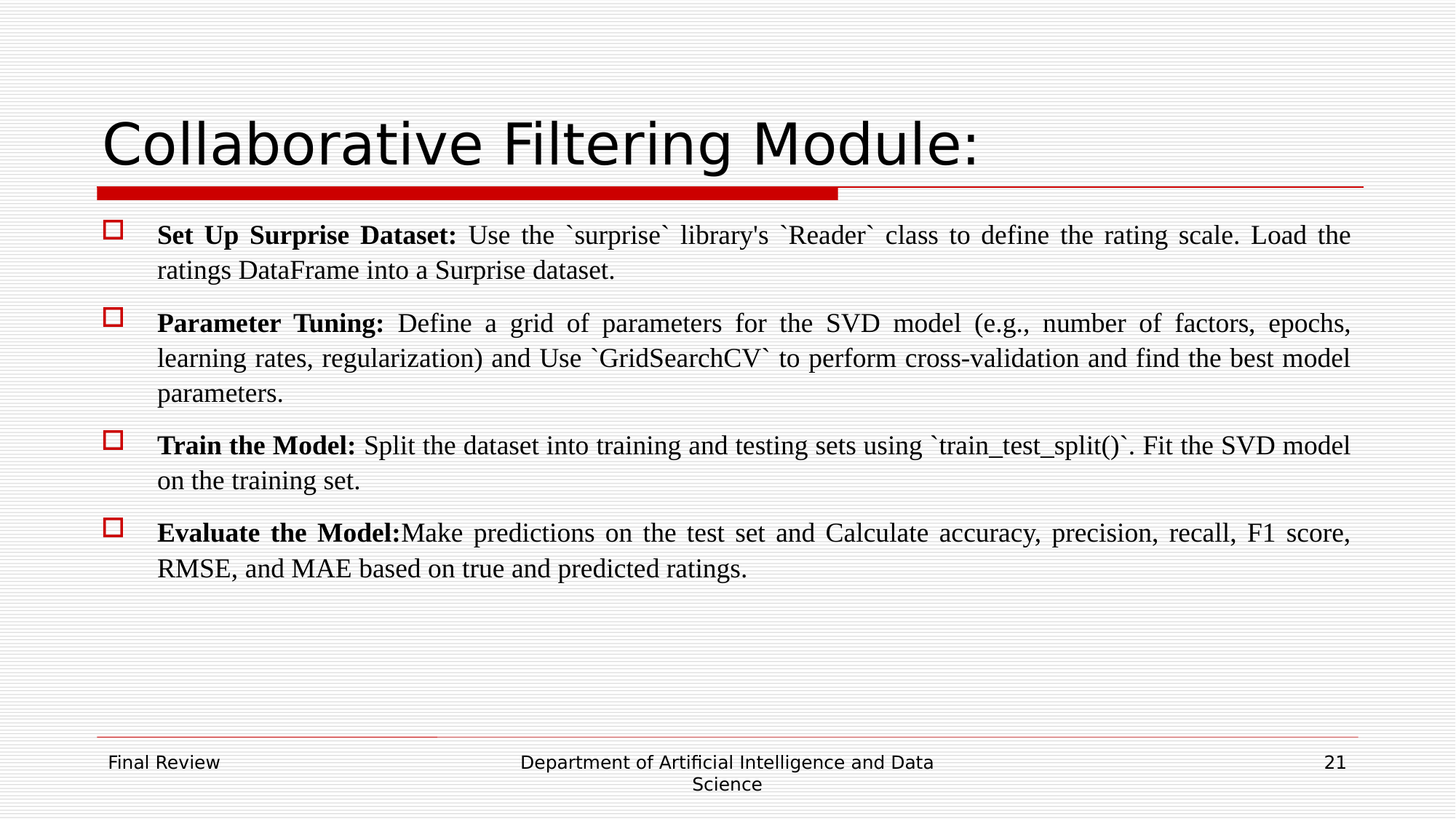

# Collaborative Filtering Module:
Set Up Surprise Dataset: Use the `surprise` library's `Reader` class to define the rating scale. Load the ratings DataFrame into a Surprise dataset.
Parameter Tuning: Define a grid of parameters for the SVD model (e.g., number of factors, epochs, learning rates, regularization) and Use `GridSearchCV` to perform cross-validation and find the best model parameters.
Train the Model: Split the dataset into training and testing sets using `train_test_split()`. Fit the SVD model on the training set.
Evaluate the Model:Make predictions on the test set and Calculate accuracy, precision, recall, F1 score, RMSE, and MAE based on true and predicted ratings.

Final Review
Department of Artificial Intelligence and Data Science
21